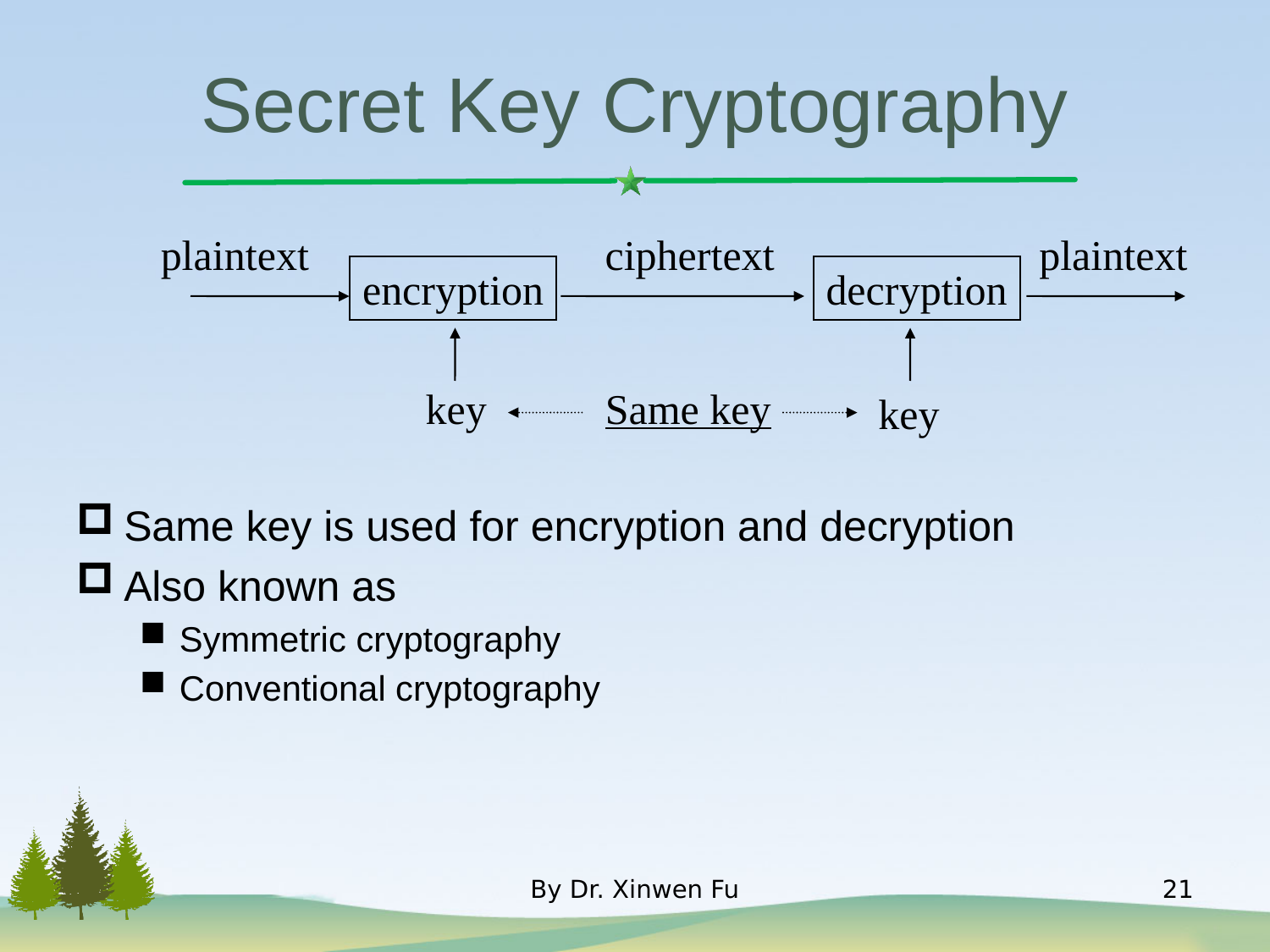

# Secret Key Cryptography
plaintext
ciphertext
plaintext
encryption
decryption

key
Same key
key

Same key is used for encryption and decryption
Also known as
Symmetric cryptography
Conventional cryptography

By Dr. Xinwen Fu
21